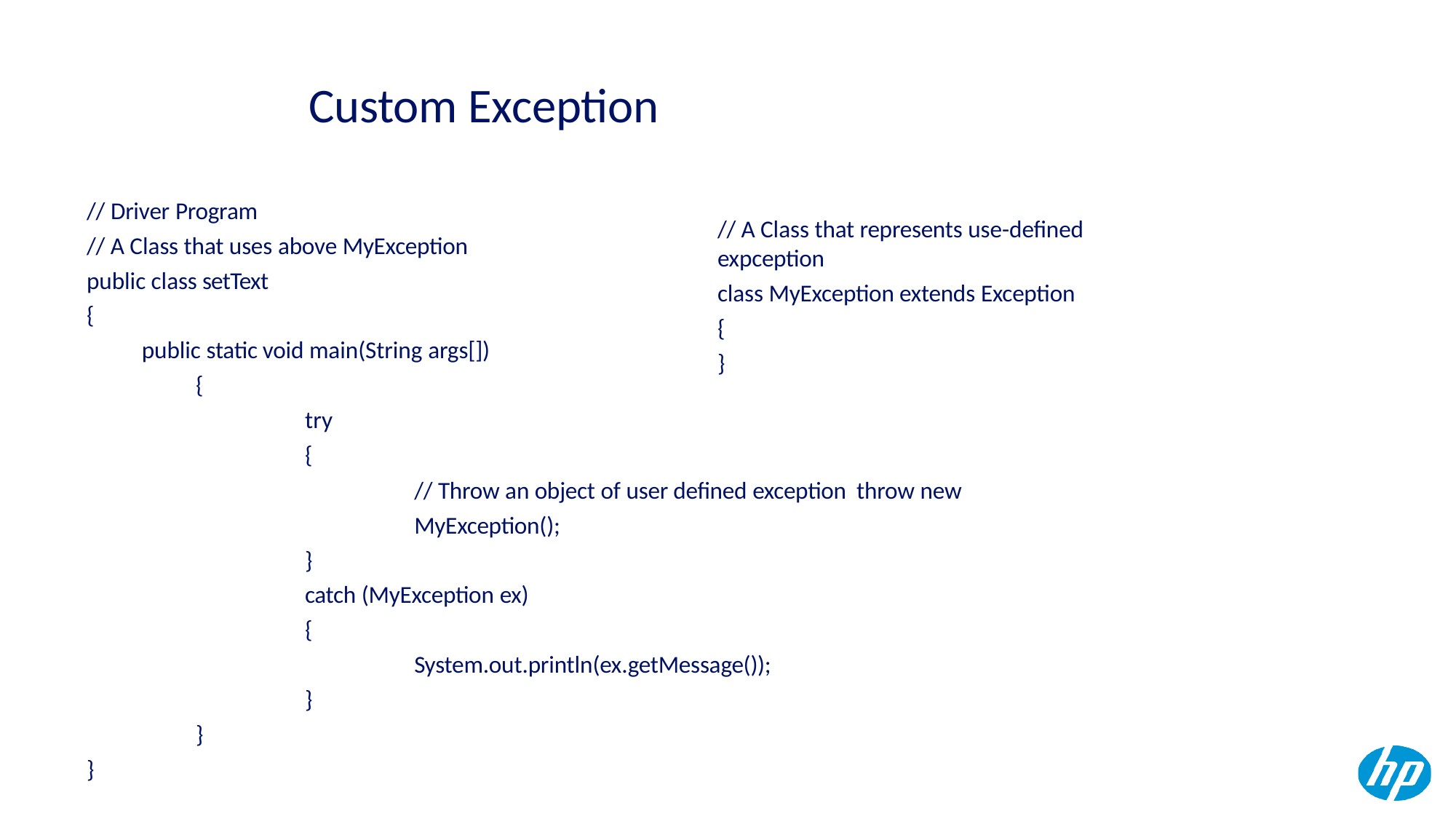

# Custom Exception
// Driver Program
// A Class that uses above MyException
public class setText
{
public static void main(String args[])
{
try
{
// A Class that represents use-defined
expception
class MyException extends Exception
{
}
// Throw an object of user defined exception  throw new MyException();
}
catch (MyException ex)
{
System.out.println(ex.getMessage());
}
}
}